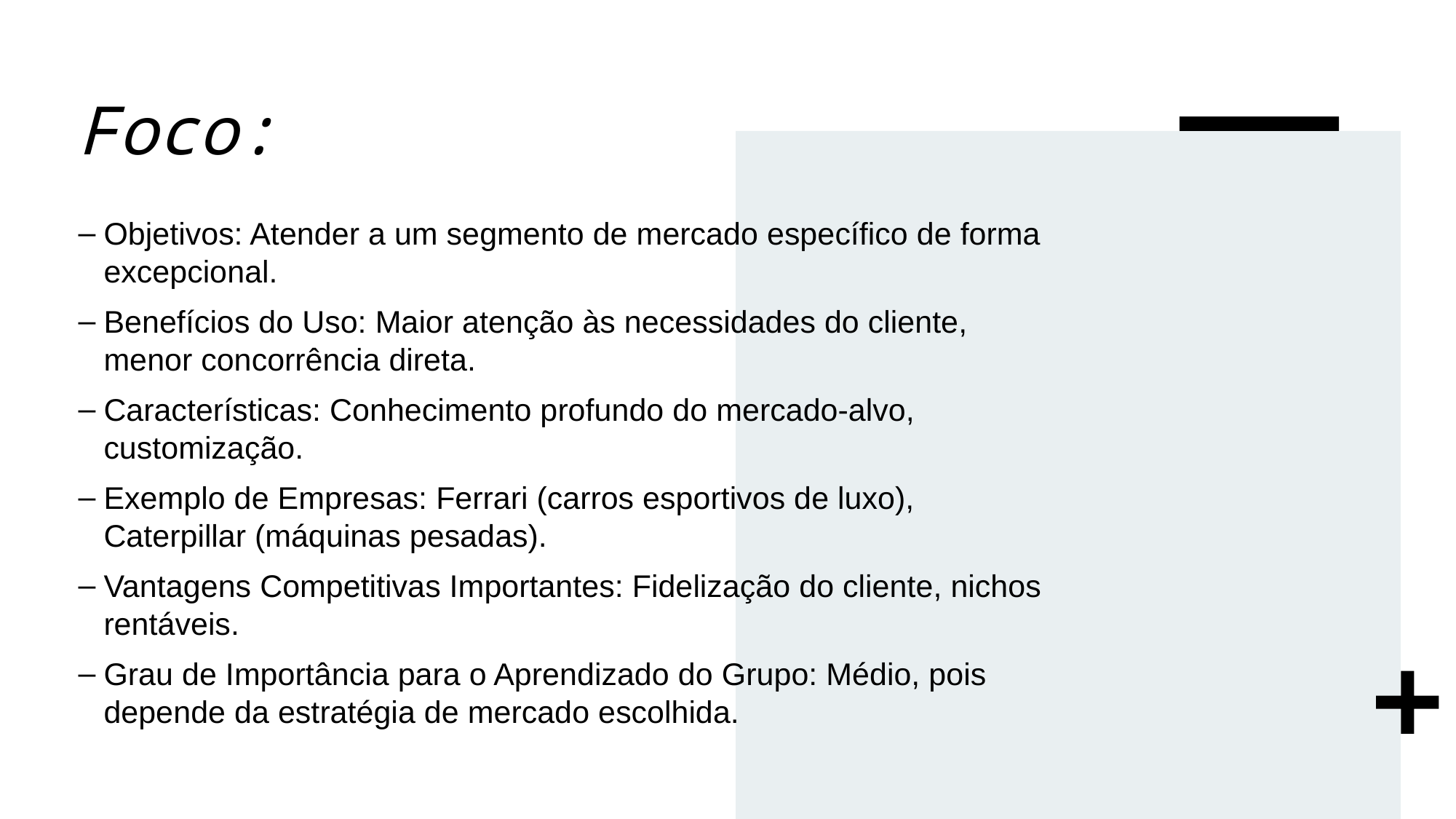

# Foco:
Objetivos: Atender a um segmento de mercado específico de forma excepcional.
Benefícios do Uso: Maior atenção às necessidades do cliente, menor concorrência direta.
Características: Conhecimento profundo do mercado-alvo, customização.
Exemplo de Empresas: Ferrari (carros esportivos de luxo), Caterpillar (máquinas pesadas).
Vantagens Competitivas Importantes: Fidelização do cliente, nichos rentáveis.
Grau de Importância para o Aprendizado do Grupo: Médio, pois depende da estratégia de mercado escolhida.